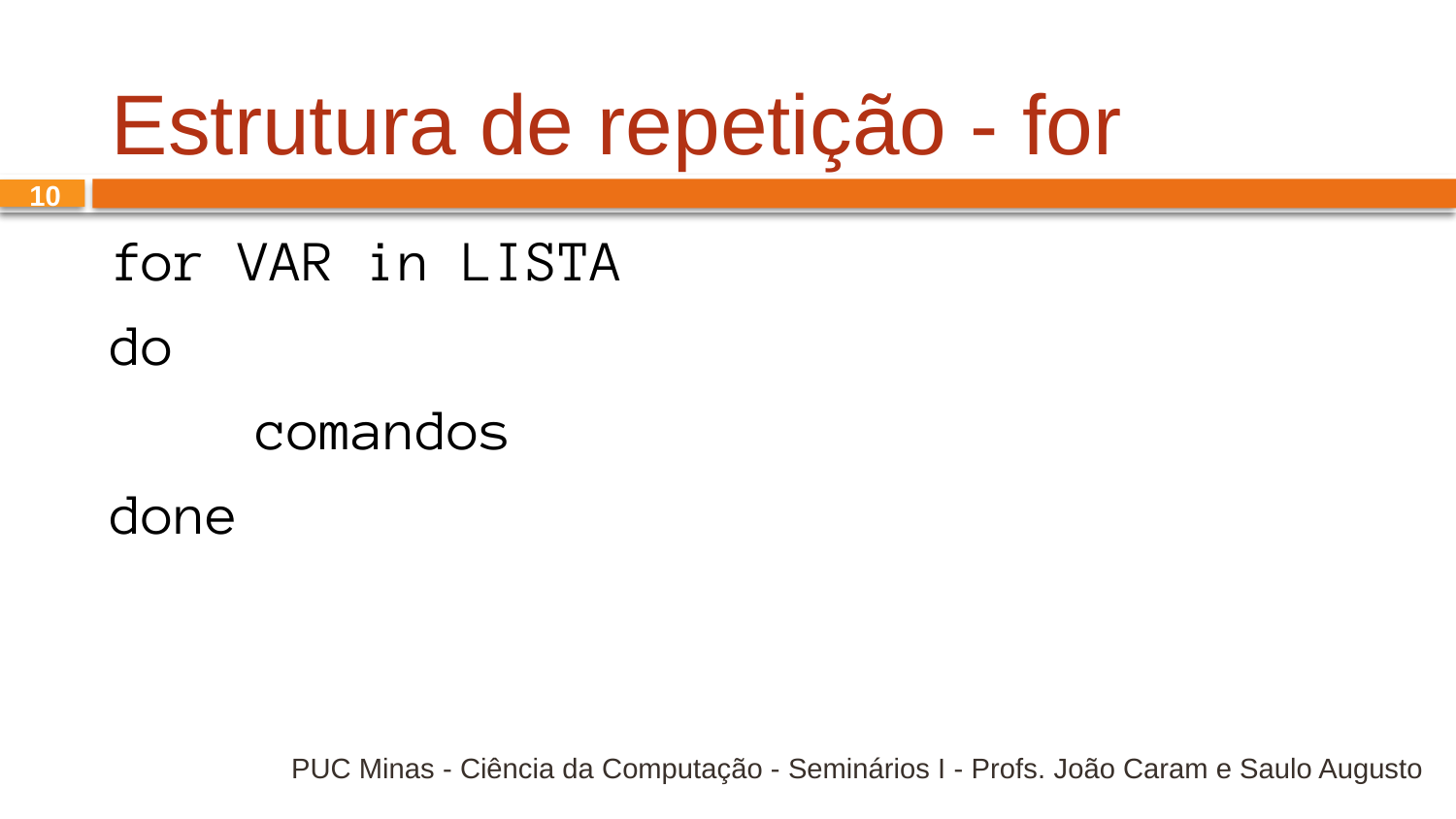

# Estrutura de repetição - for
10
for VAR in LISTA
do
 	comandos
done
PUC Minas - Ciência da Computação - Seminários I - Profs. João Caram e Saulo Augusto